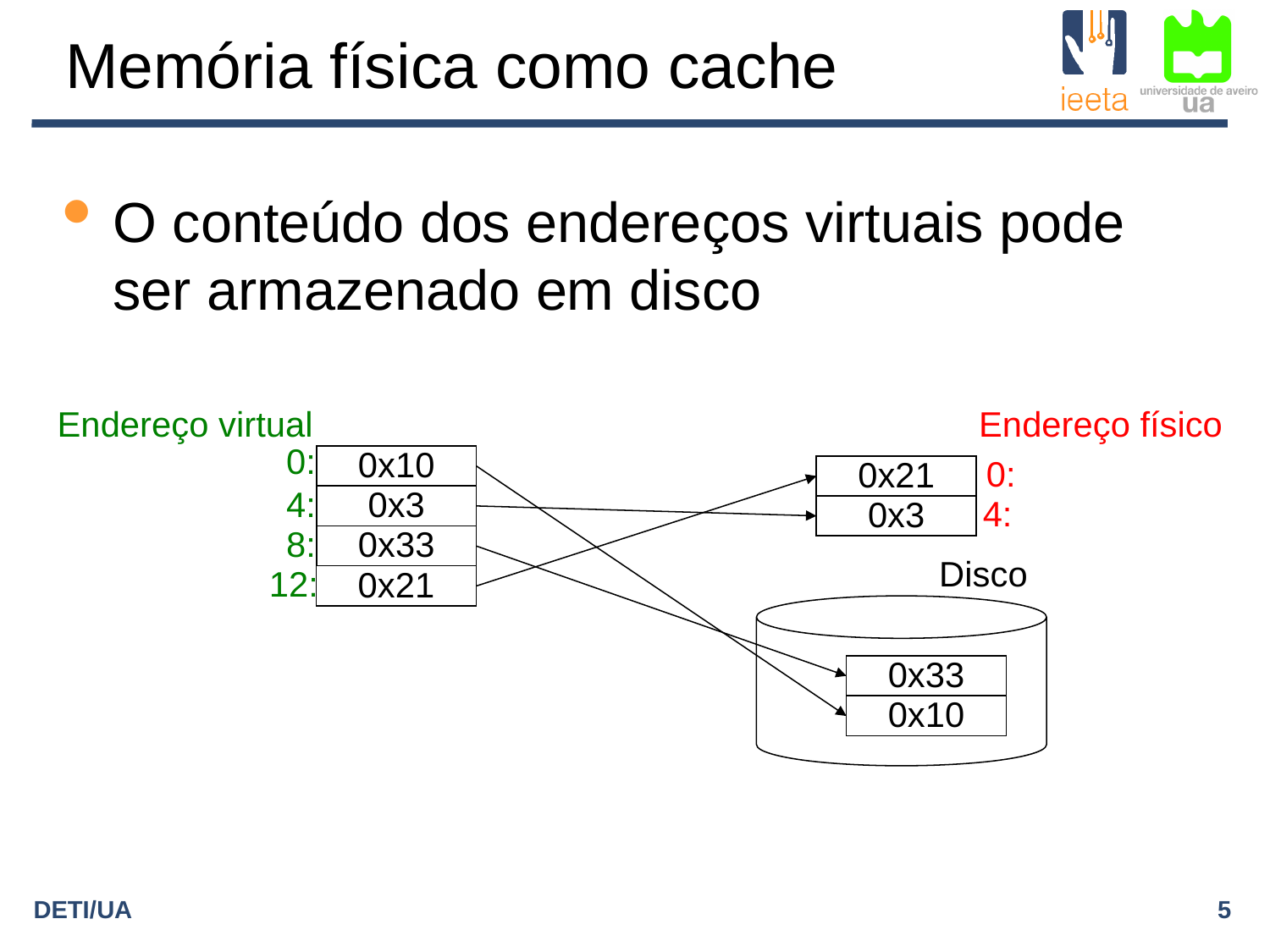

Memória física como cache
O conteúdo dos endereços virtuais pode ser armazenado em disco
Endereço virtual
Endereço físico
0:
0:
0x10
0x21

4:

4:
0x3
0x3

8:
0x33
Disco

12:
0x21

0x33
0x10